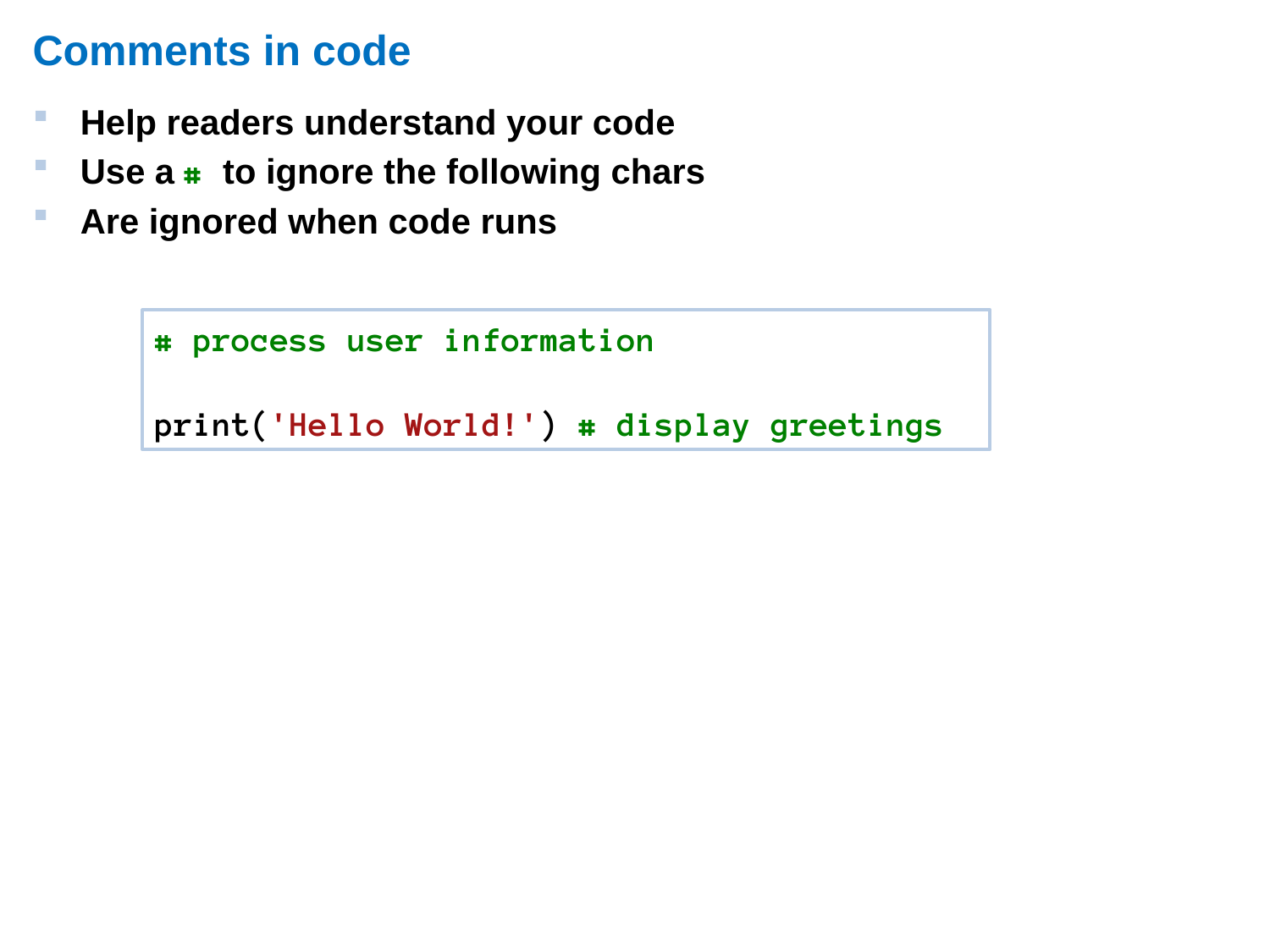

# Comments in code
Help readers understand your code
Use a # to ignore the following chars
Are ignored when code runs

# process user information

print('Hello World!') # display greetings